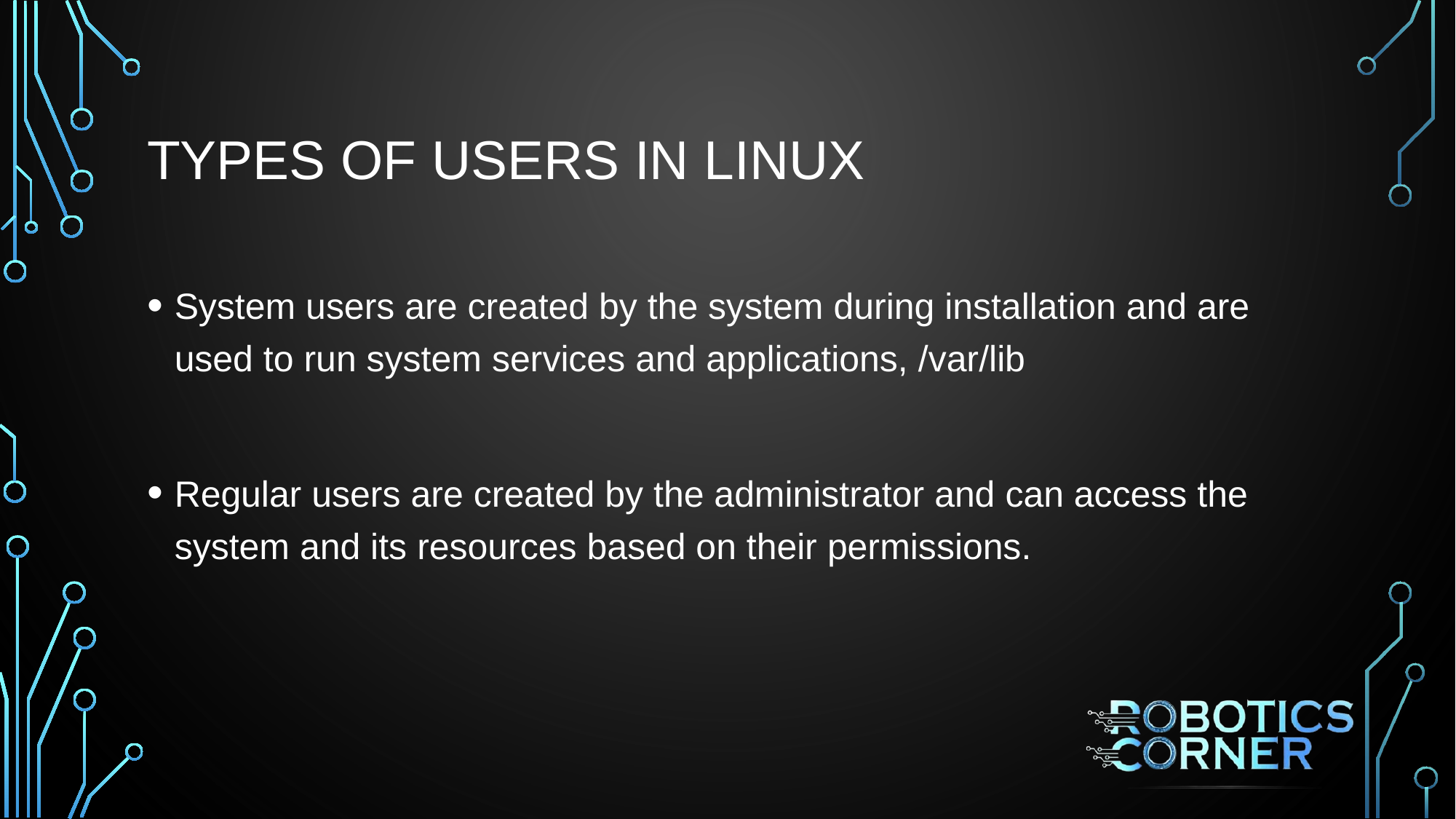

# Types of Users in Linux
System users are created by the system during installation and are used to run system services and applications, /var/lib

Regular users are created by the administrator and can access the system and its resources based on their permissions.